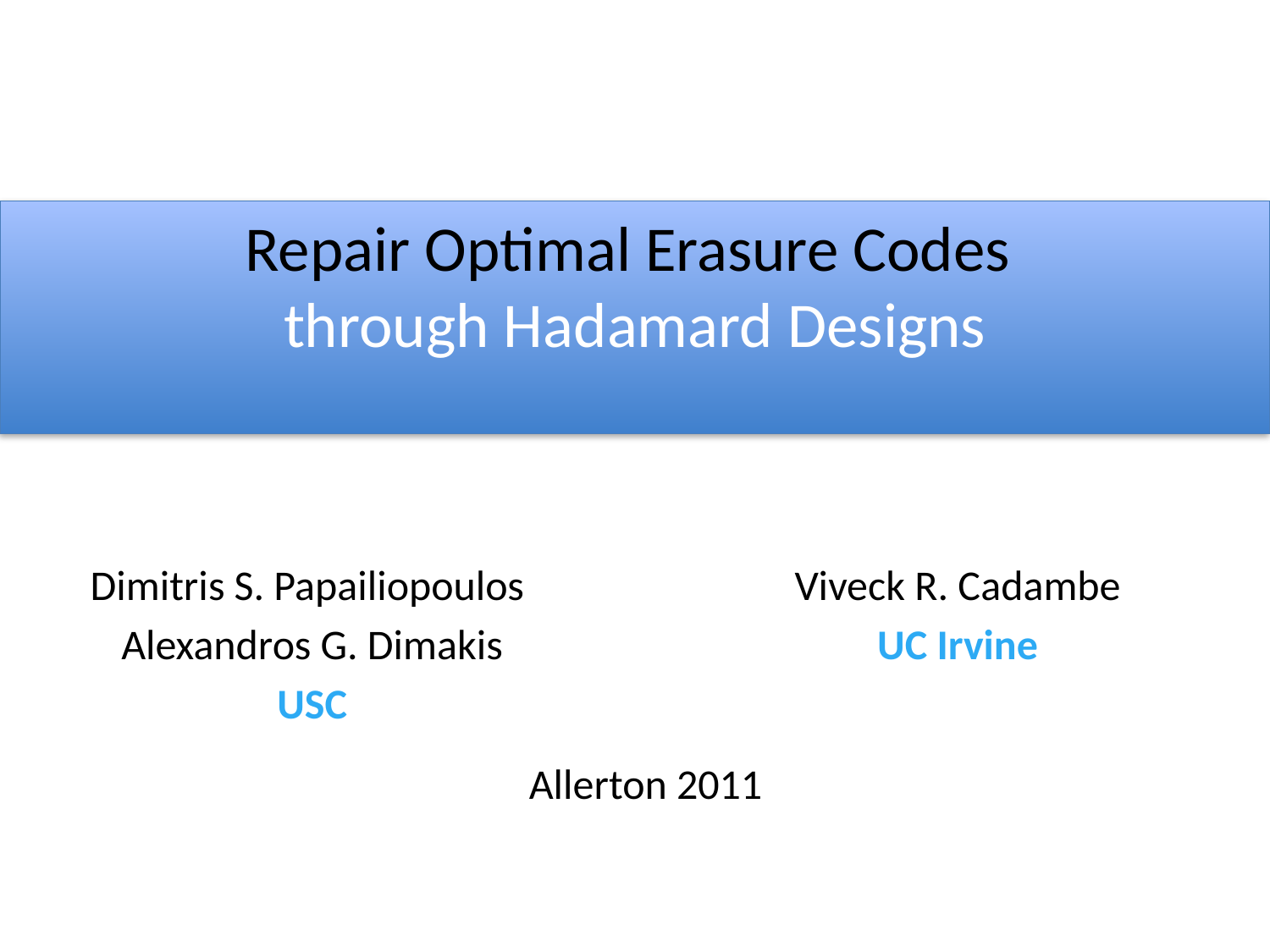

# Repair Optimal Erasure Codes through Hadamard Designs

Dimitris S. Papailiopoulos
Alexandros G. Dimakis
USC

Viveck R. Cadambe
UC Irvine
Allerton 2011